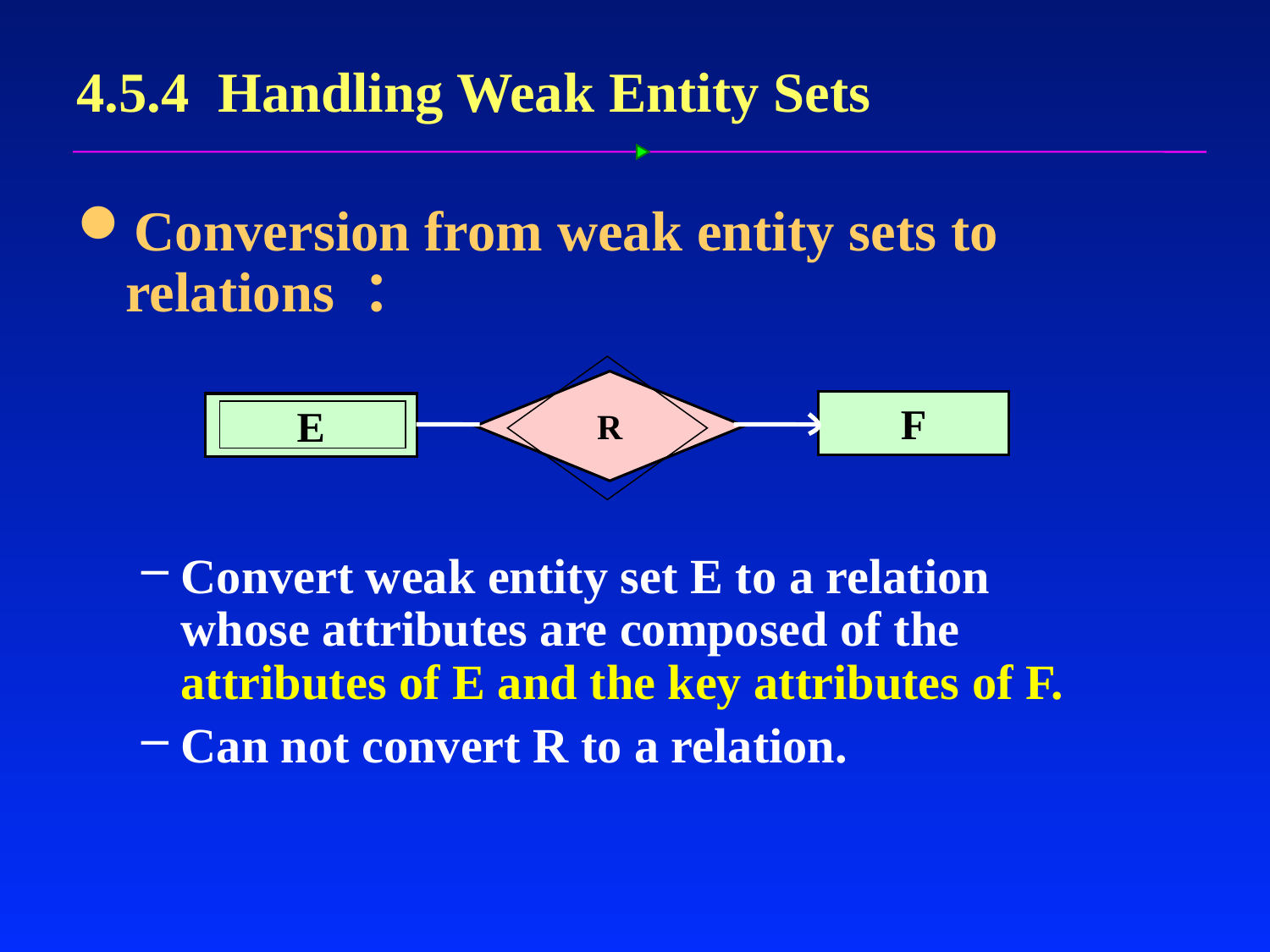

# 4.5.4  Handling Weak Entity Sets

Conversion from weak entity sets to relations ：

Convert weak entity set E to a relation whose attributes are composed of the attributes of E and the key attributes of F.
Can not convert R to a relation.
R
F

E